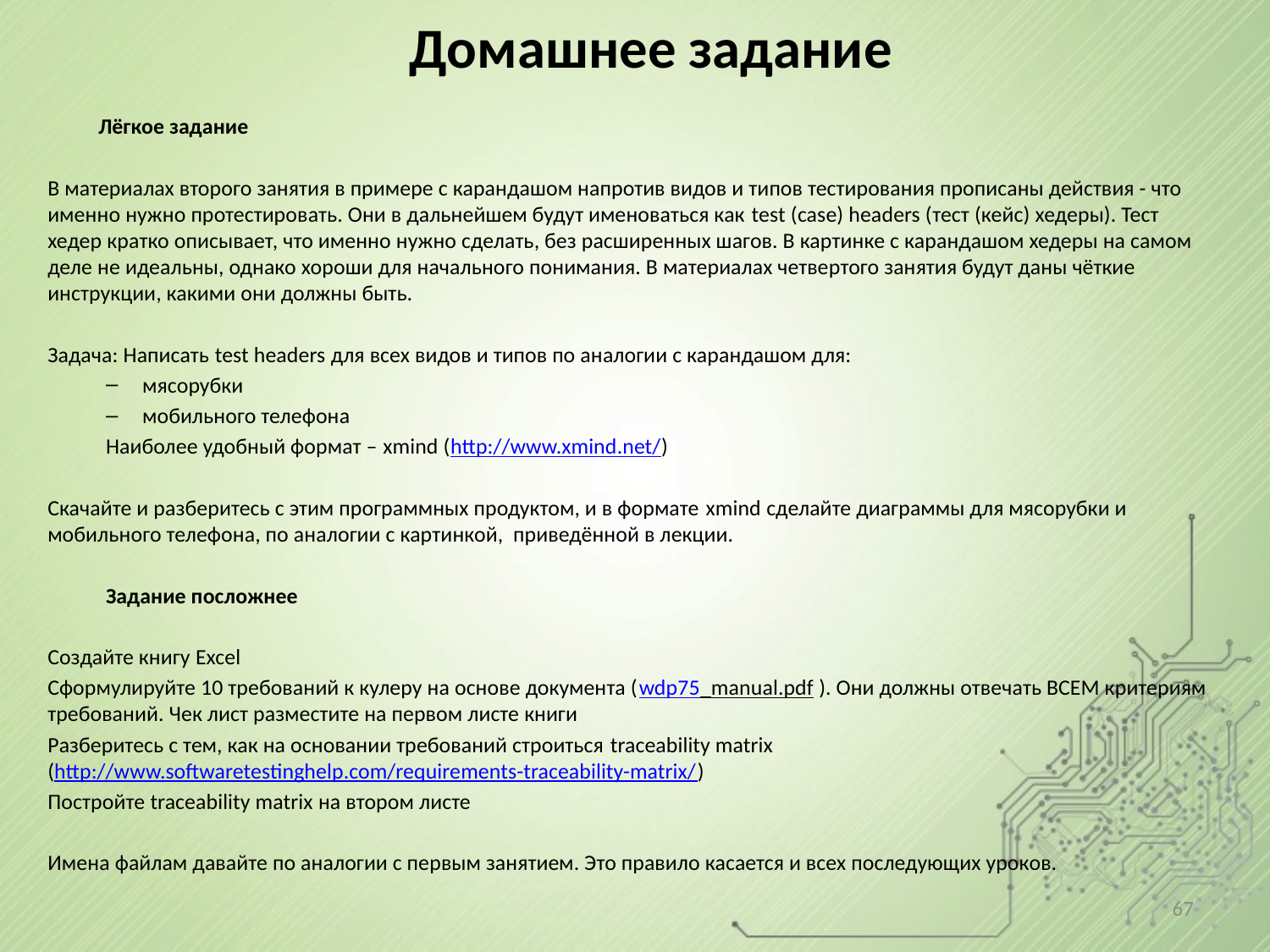

# Домашнее задание
          Лёгкое задание

В материалах второго занятия в примере с карандашом напротив видов и типов тестирования прописаны действия - что именно нужно протестировать. Они в дальнейшем будут именоваться как test (case) headers (тест (кейс) хедеры). Тест хедер кратко описывает, что именно нужно сделать, без расширенных шагов. В картинке с карандашом хедеры на самом деле не идеальны, однако хороши для начального понимания. В материалах четвертого занятия будут даны чёткие инструкции, какими они должны быть.

Задача: Написать test headers для всех видов и типов по аналогии с карандашом для:
мясорубки
мобильного телефона
Наиболее удобный формат – xmind (http://www.xmind.net/)

Скачайте и разберитесь с этим программных продуктом, и в формате xmind сделайте диаграммы для мясорубки и мобильного телефона, по аналогии с картинкой,  приведённой в лекции.

Задание посложнее

Создайте книгу Excel
Сформулируйте 10 требований к кулеру на основе документа (wdp75_manual.pdf ). Они должны отвечать ВСЕМ критериям требований. Чек лист разместите на первом листе книги
Разберитесь с тем, как на основании требований строиться traceability matrix
(http://www.softwaretestinghelp.com/requirements-traceability-matrix/)
Постройте traceability matrix на втором листе

Имена файлам давайте по аналогии с первым занятием. Это правило касается и всех последующих уроков.

67